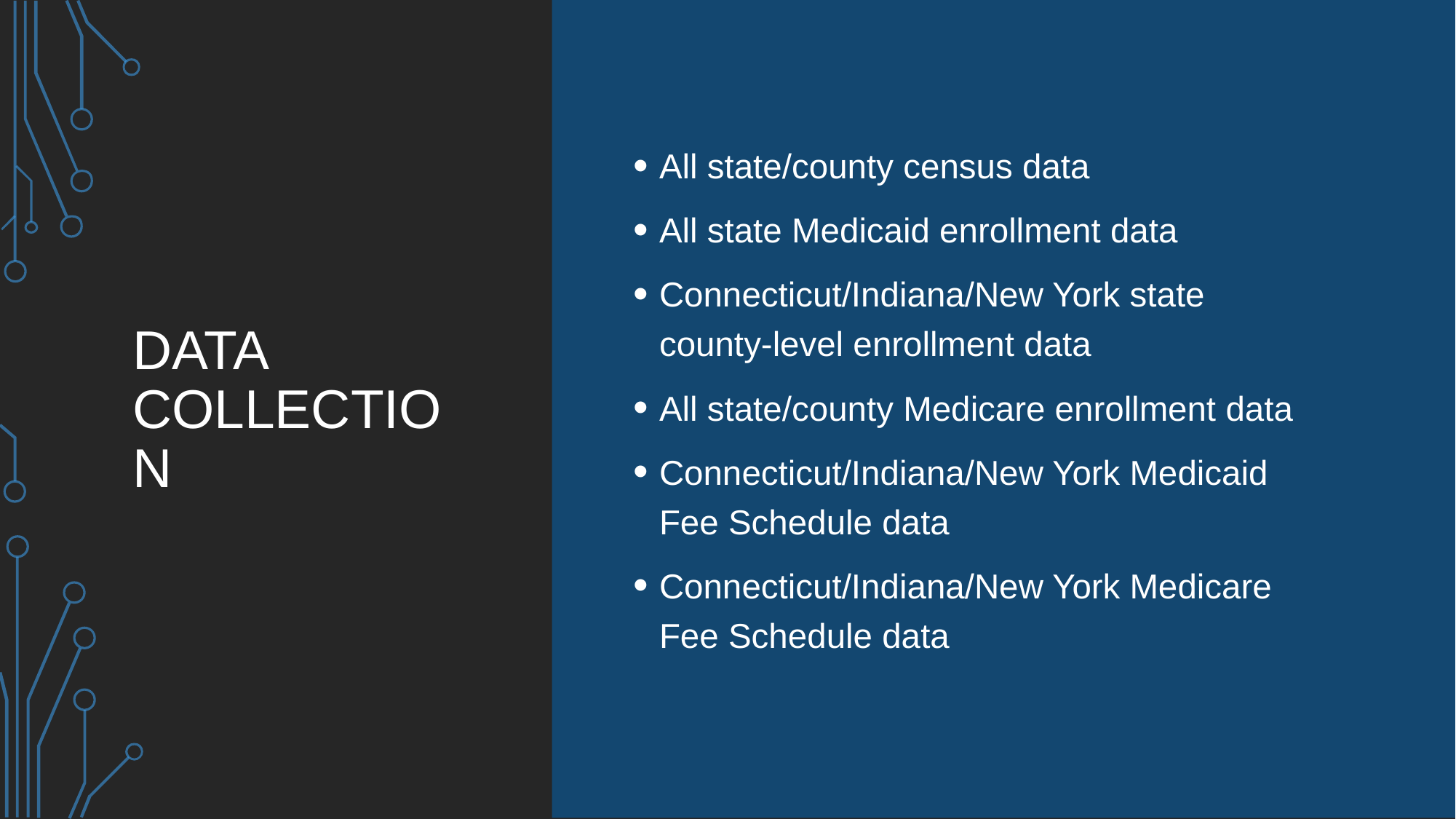

# Data collection
All state/county census data
All state Medicaid enrollment data
Connecticut/Indiana/New York state county-level enrollment data
All state/county Medicare enrollment data
Connecticut/Indiana/New York Medicaid Fee Schedule data
Connecticut/Indiana/New York Medicare Fee Schedule data